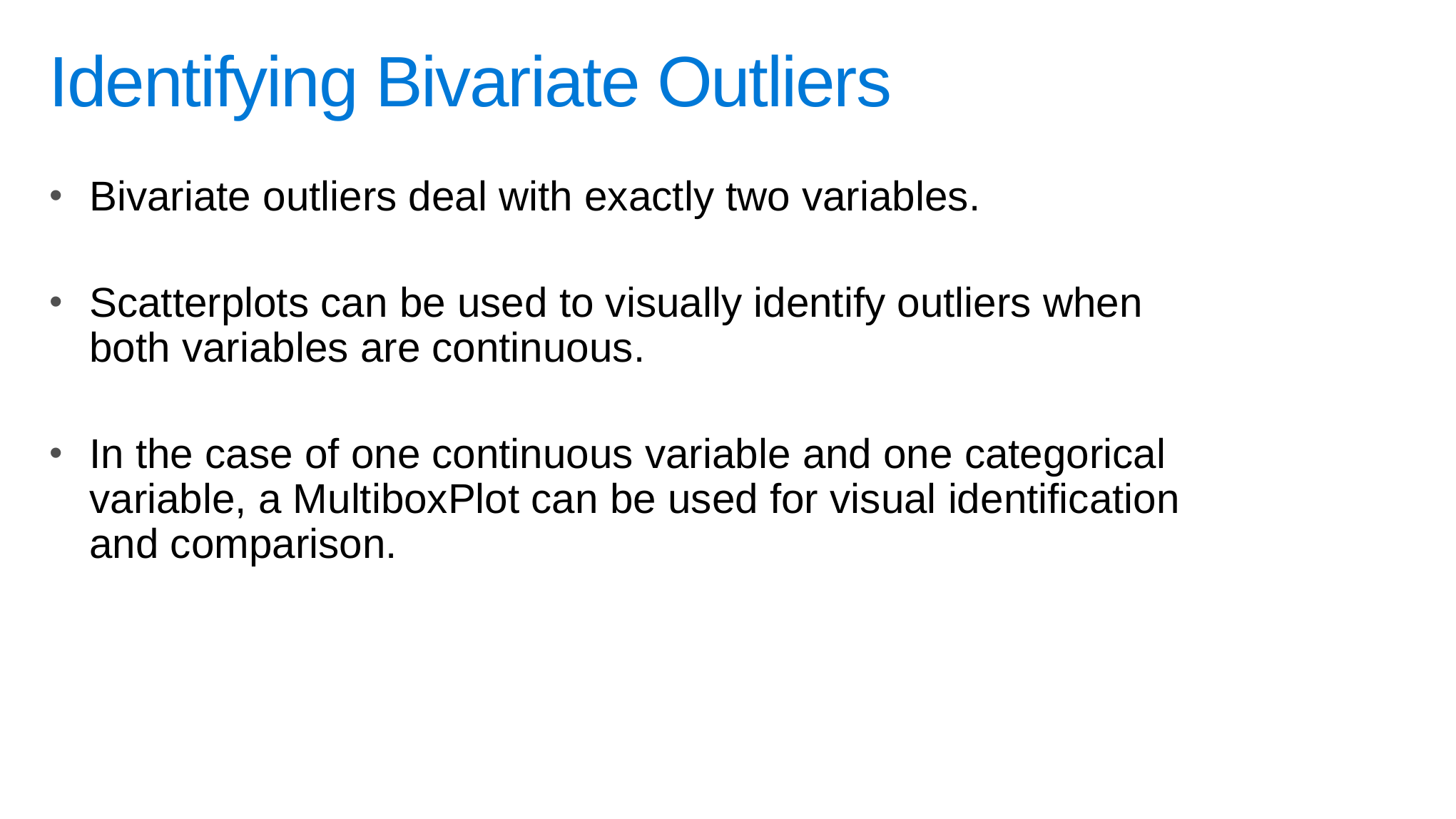

# Identifying Bivariate Outliers
Bivariate outliers deal with exactly two variables.

Scatterplots can be used to visually identify outliers when both variables are continuous.

In the case of one continuous variable and one categorical variable, a MultiboxPlot can be used for visual identification and comparison.